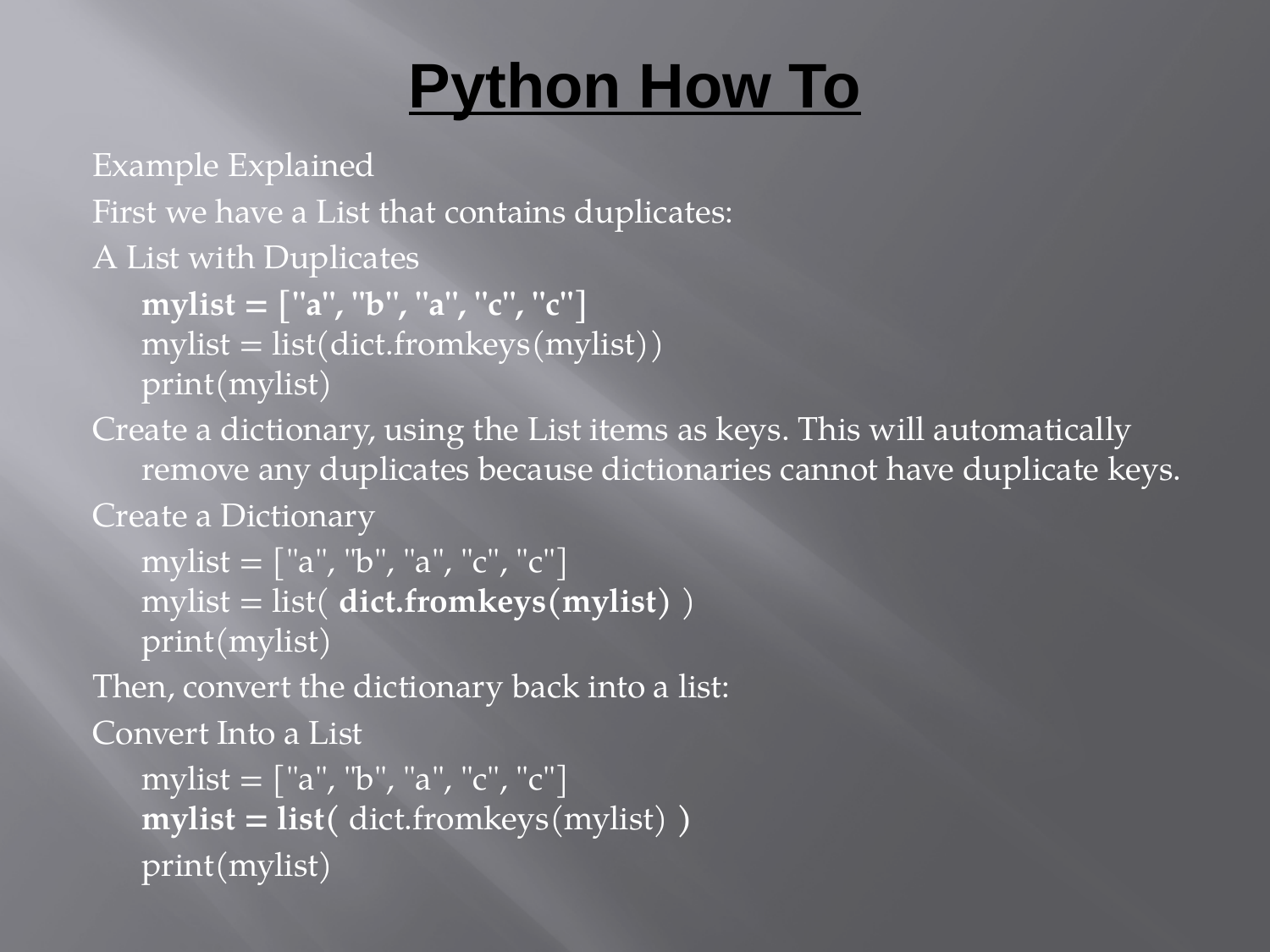

# Python How To
Example Explained
First we have a List that contains duplicates:
A List with Duplicates
	mylist = ["a", "b", "a", "c", "c"]
mylist = list(dict.fromkeys(mylist))
print(mylist)
Create a dictionary, using the List items as keys. This will automatically remove any duplicates because dictionaries cannot have duplicate keys.
Create a Dictionary
	mylist = ["a", "b", "a", "c", "c"]
mylist = list( dict.fromkeys(mylist) )
print(mylist)
Then, convert the dictionary back into a list:
Convert Into a List
	mylist = ["a", "b", "a", "c", "c"]
mylist = list( dict.fromkeys(mylist) )
	print(mylist)